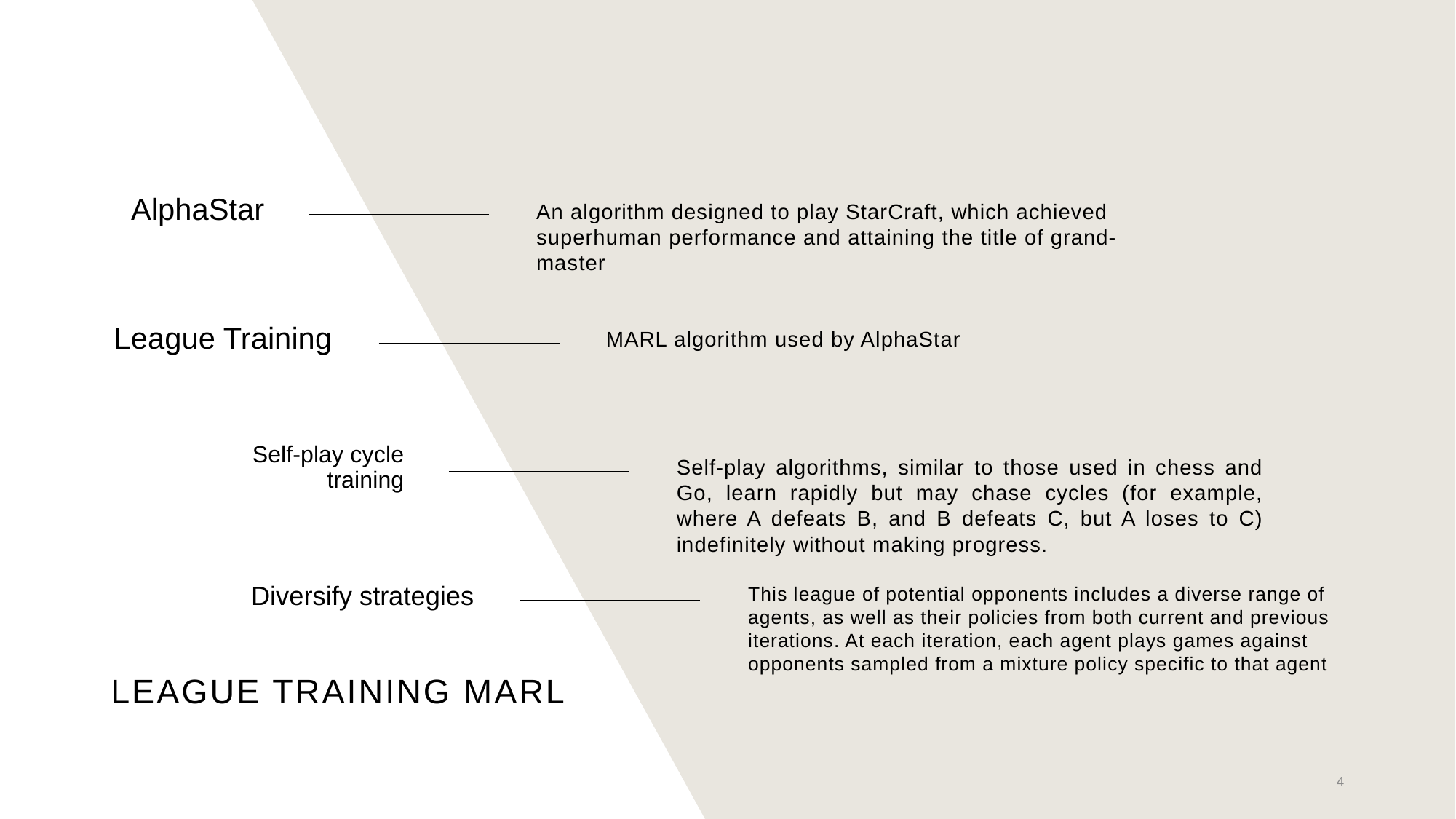

AlphaStar
An algorithm designed to play StarCraft, which achieved superhuman performance and attaining the title of grand-master
League Training
MARL algorithm used by AlphaStar
Self-play cycle training
Self-play algorithms, similar to those used in chess and Go, learn rapidly but may chase cycles (for example, where A defeats B, and B defeats C, but A loses to C) indefinitely without making progress.
Diversify strategies
This league of potential opponents includes a diverse range of agents, as well as their policies from both current and previous iterations. At each iteration, each agent plays games against opponents sampled from a mixture policy specific to that agent
# League training Marl
4